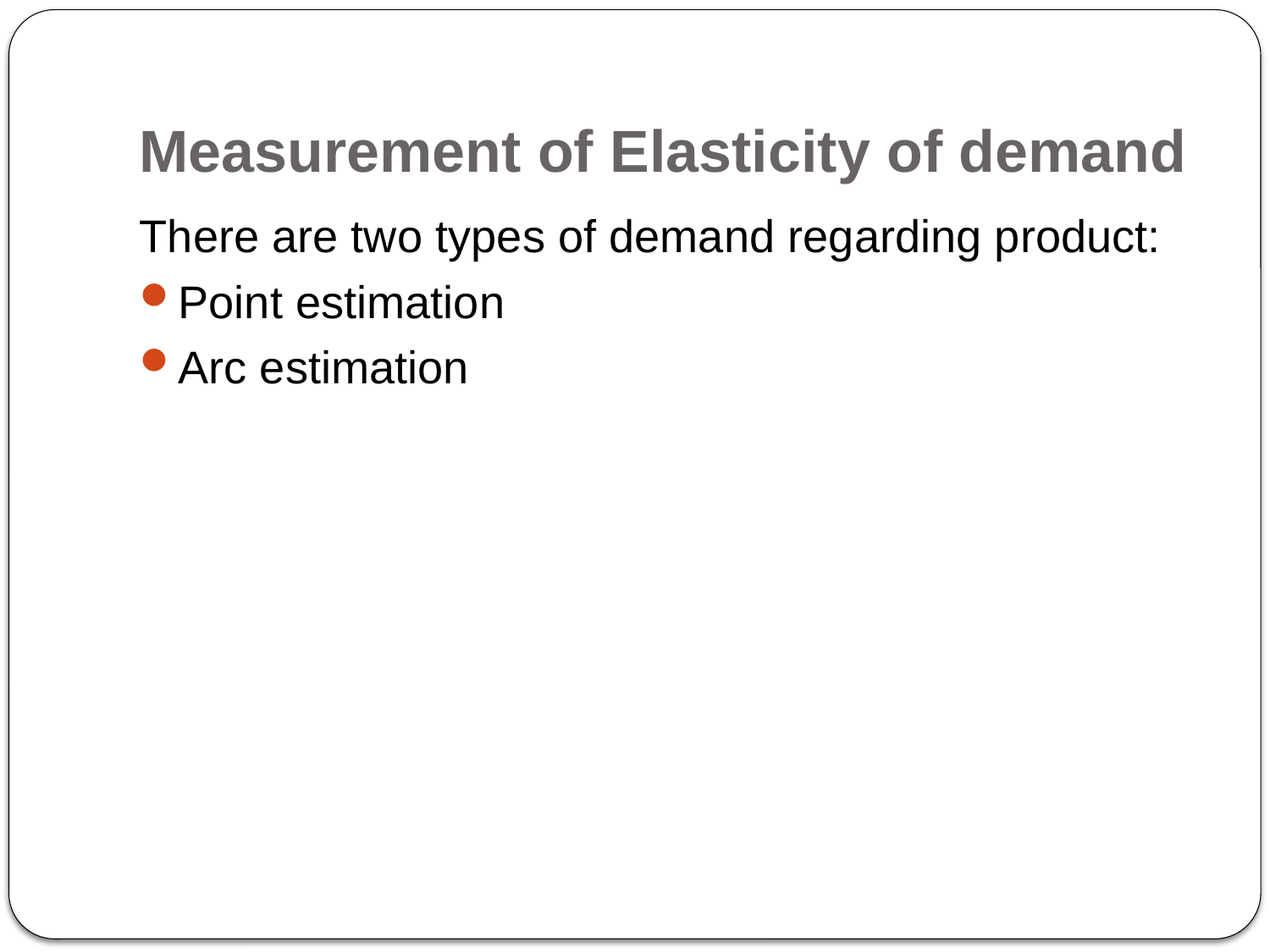

# Measurement of Elasticity of demand
There are two types of demand regarding product:
Point estimation
Arc estimation